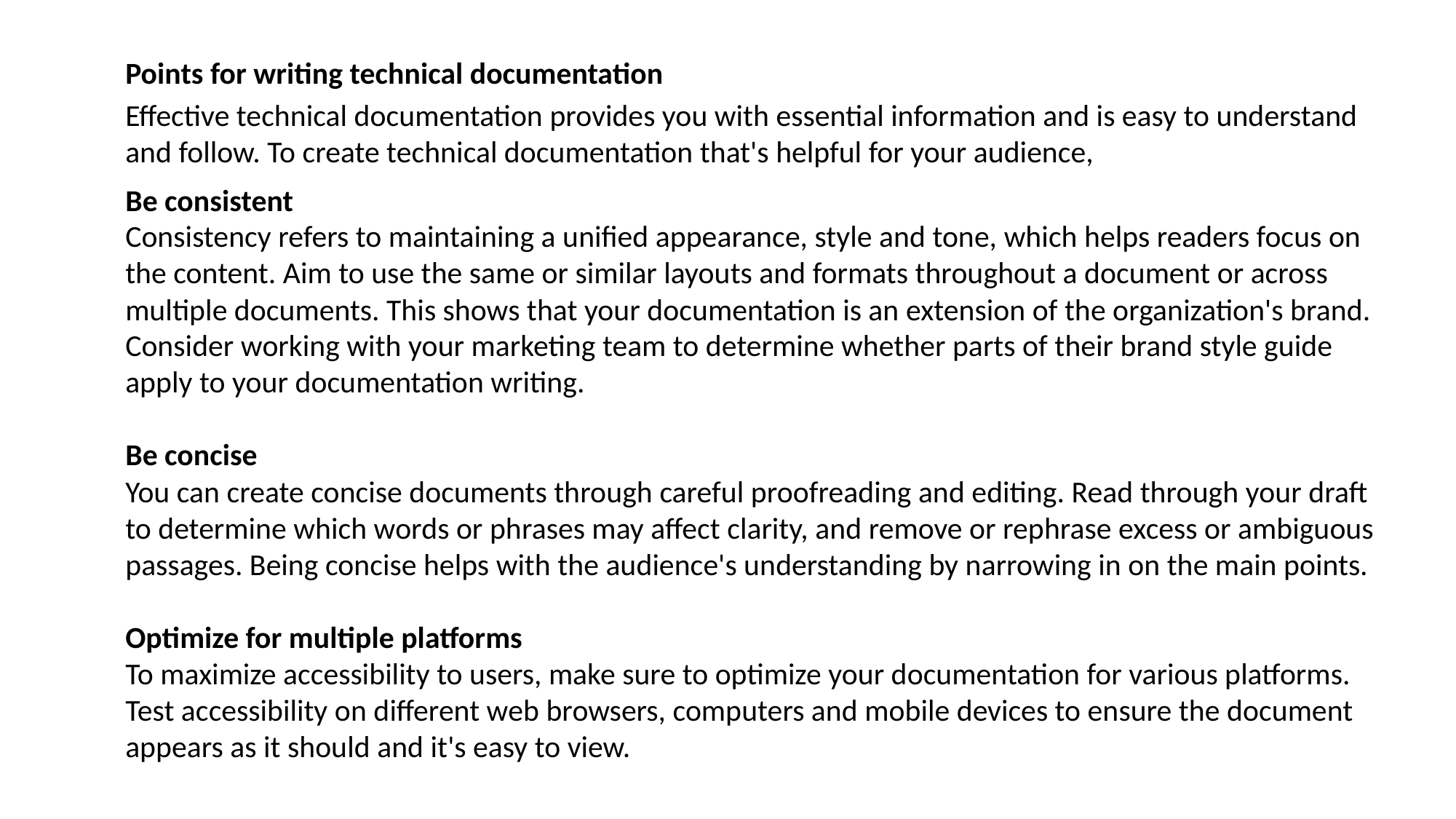

Points for writing technical documentation

Effective technical documentation provides you with essential information and is easy to understand and follow. To create technical documentation that's helpful for your audience,
Be consistent
Consistency refers to maintaining a unified appearance, style and tone, which helps readers focus on the content. Aim to use the same or similar layouts and formats throughout a document or across multiple documents. This shows that your documentation is an extension of the organization's brand. Consider working with your marketing team to determine whether parts of their brand style guide apply to your documentation writing.

Be concise
You can create concise documents through careful proofreading and editing. Read through your draft to determine which words or phrases may affect clarity, and remove or rephrase excess or ambiguous passages. Being concise helps with the audience's understanding by narrowing in on the main points.

Optimize for multiple platforms
To maximize accessibility to users, make sure to optimize your documentation for various platforms. Test accessibility on different web browsers, computers and mobile devices to ensure the document appears as it should and it's easy to view.